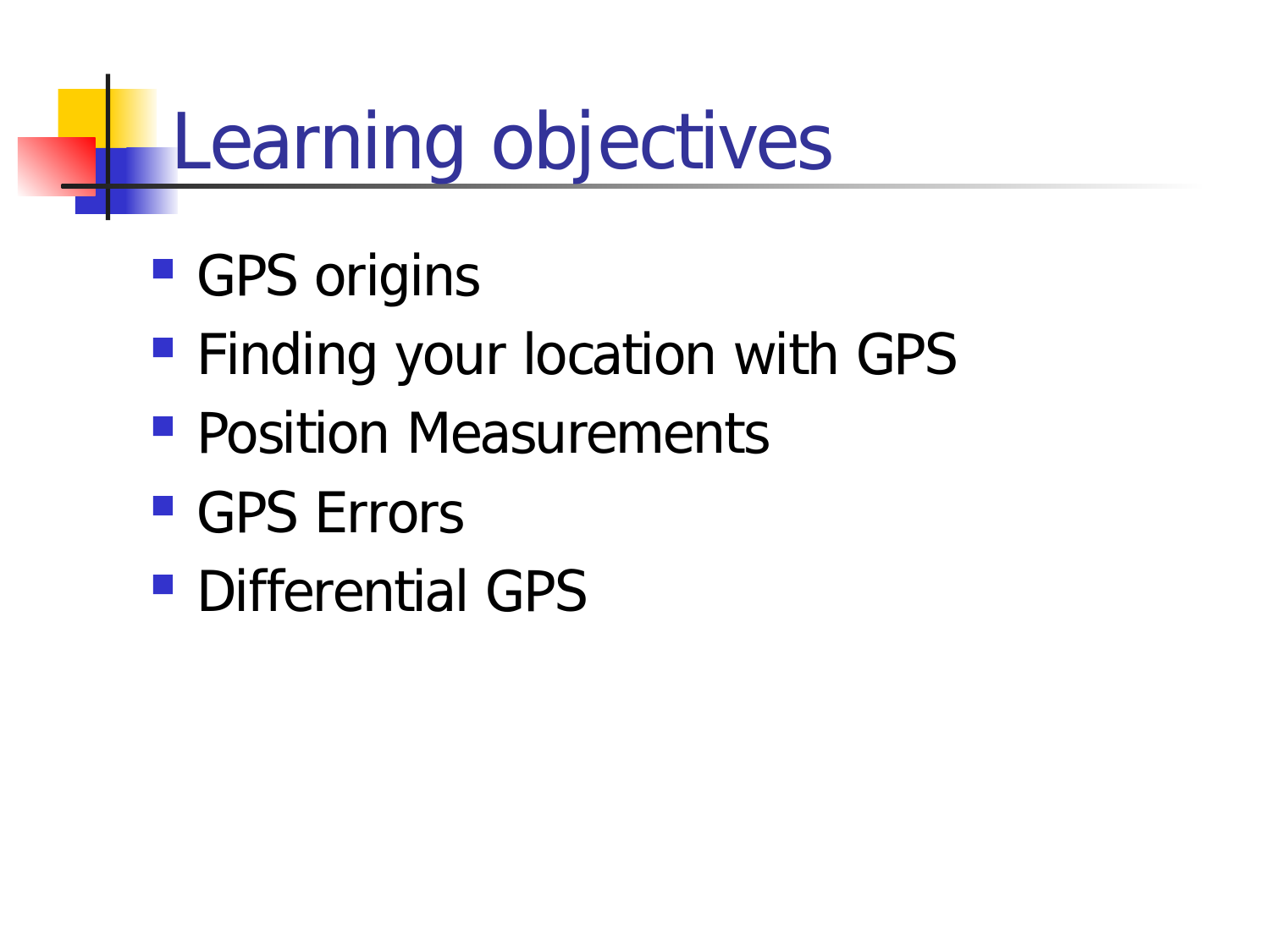

# Learning objectives
GPS origins
Finding your location with GPS
Position Measurements
GPS Errors
Differential GPS